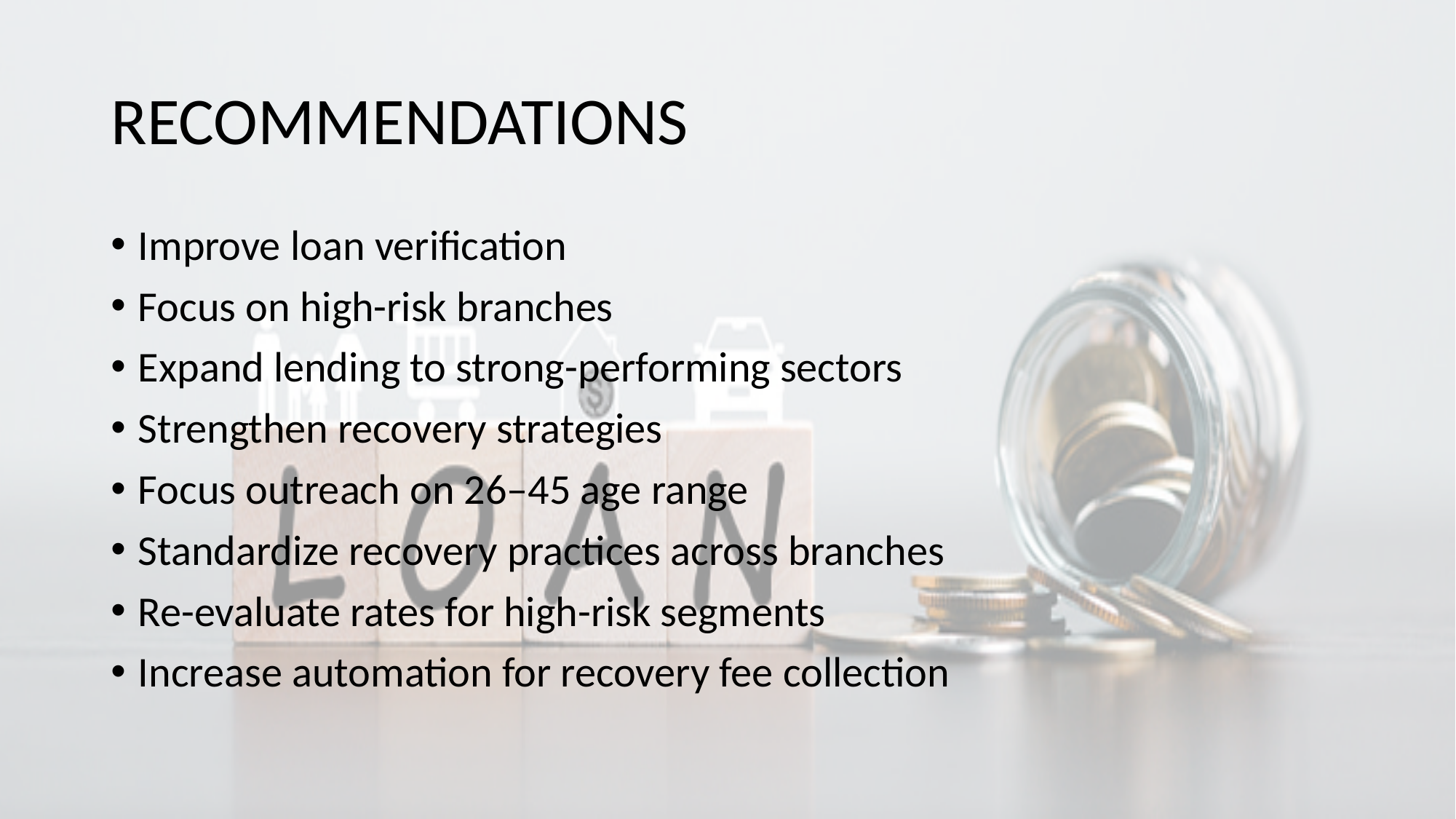

# RECOMMENDATIONS
Improve loan verification
Focus on high-risk branches
Expand lending to strong-performing sectors
Strengthen recovery strategies
Focus outreach on 26–45 age range
Standardize recovery practices across branches
Re-evaluate rates for high-risk segments
Increase automation for recovery fee collection